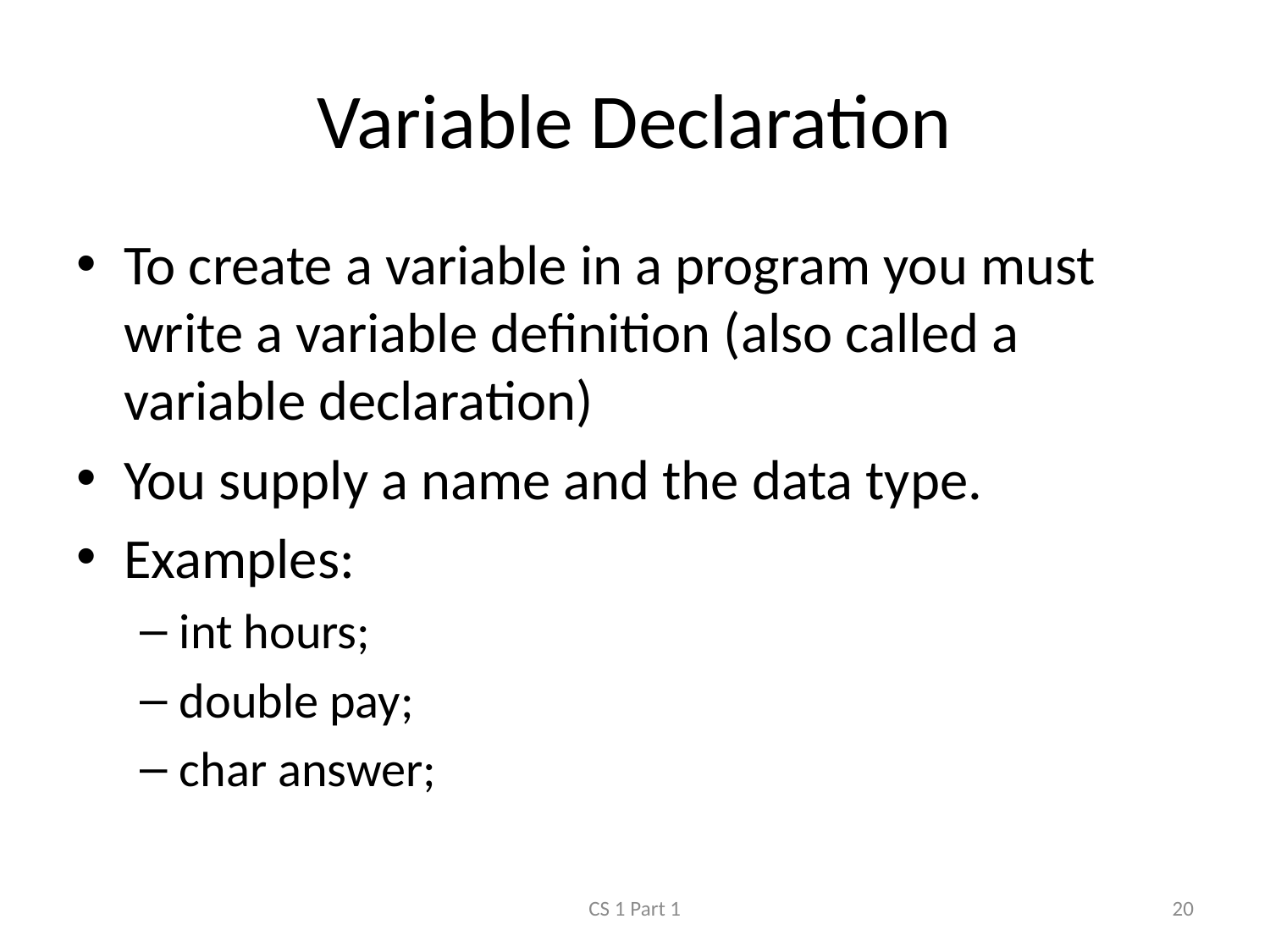

# Variable Declaration
To create a variable in a program you must write a variable definition (also called a variable declaration)
You supply a name and the data type.
Examples:
int hours;
double pay;
char answer;
CS 1 Part 1
20